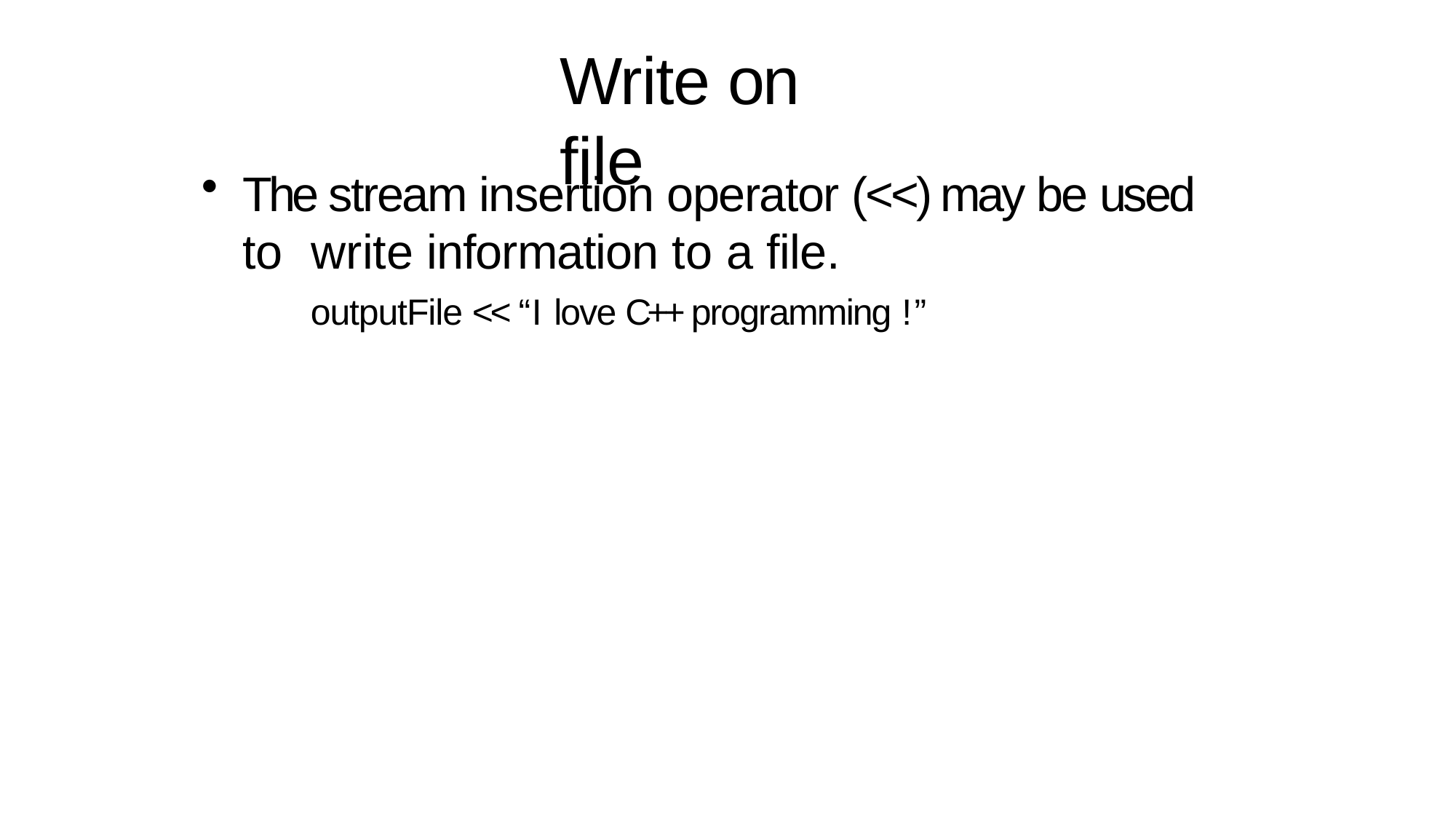

# Write on file
The stream insertion operator (<<) may be used to  write information to a file.
outputFile << “I love C++ programming !”